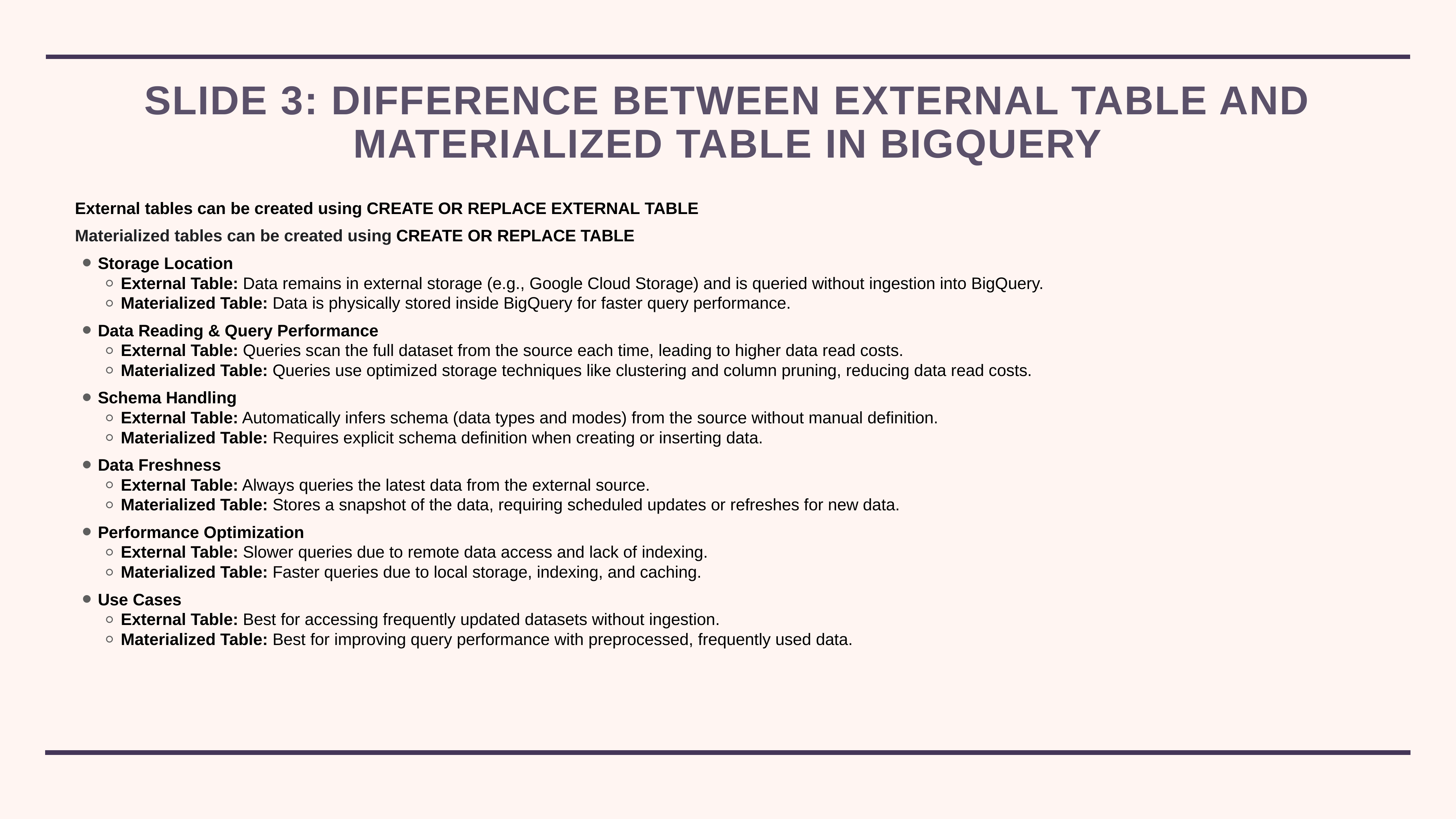

# Slide 3: Difference Between External Table and Materialized Table in BigQuery
External tables can be created using CREATE OR REPLACE EXTERNAL TABLE
Materialized tables can be created using CREATE OR REPLACE TABLE
Storage Location
External Table: Data remains in external storage (e.g., Google Cloud Storage) and is queried without ingestion into BigQuery.
Materialized Table: Data is physically stored inside BigQuery for faster query performance.
Data Reading & Query Performance
External Table: Queries scan the full dataset from the source each time, leading to higher data read costs.
Materialized Table: Queries use optimized storage techniques like clustering and column pruning, reducing data read costs.
Schema Handling
External Table: Automatically infers schema (data types and modes) from the source without manual definition.
Materialized Table: Requires explicit schema definition when creating or inserting data.
Data Freshness
External Table: Always queries the latest data from the external source.
Materialized Table: Stores a snapshot of the data, requiring scheduled updates or refreshes for new data.
Performance Optimization
External Table: Slower queries due to remote data access and lack of indexing.
Materialized Table: Faster queries due to local storage, indexing, and caching.
Use Cases
External Table: Best for accessing frequently updated datasets without ingestion.
Materialized Table: Best for improving query performance with preprocessed, frequently used data.